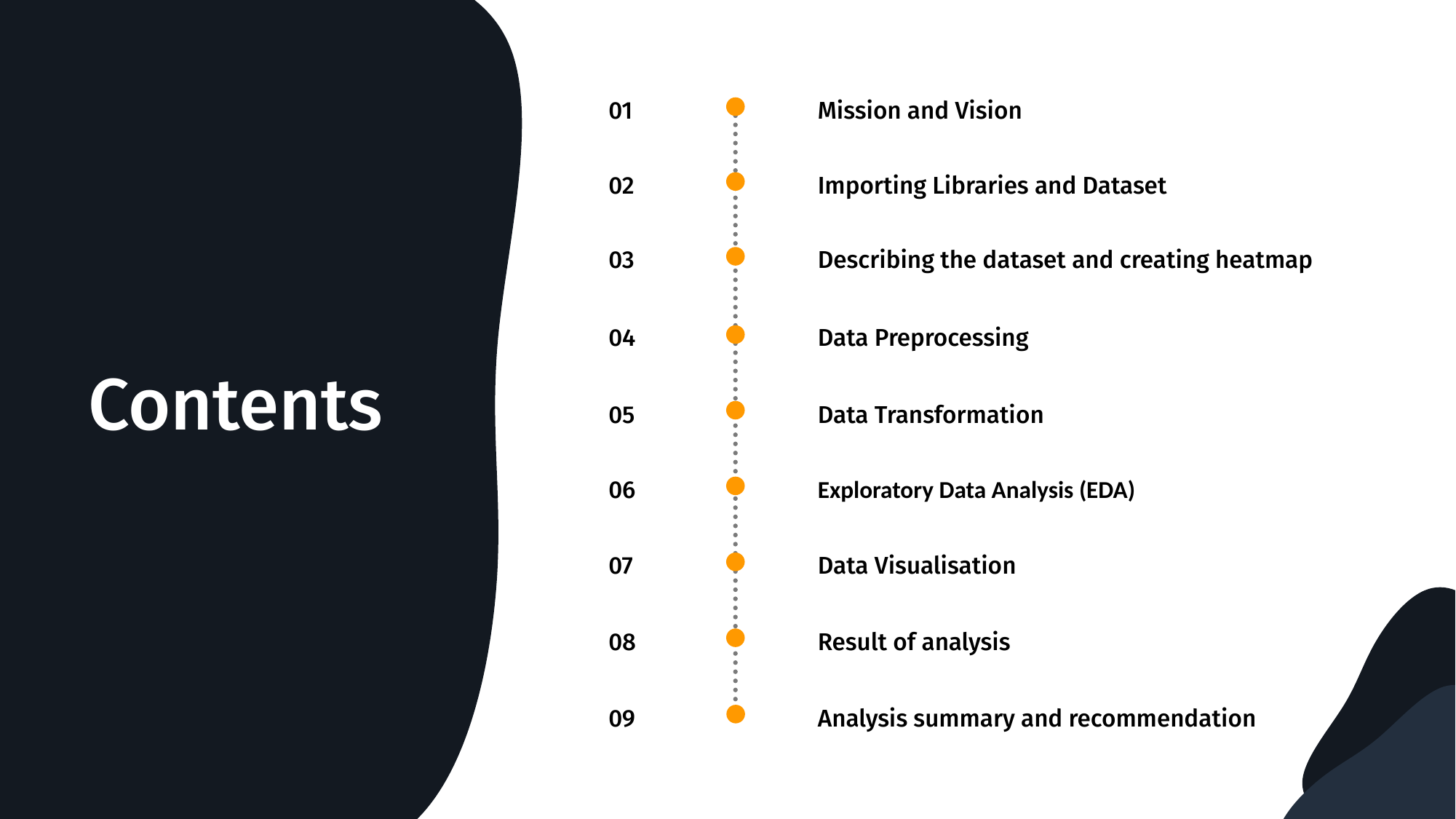

01
Mission and Vision

02
Importing Libraries and Dataset
03
Describing the dataset and creating heatmap
04
Data Preprocessing
Contents
05
Data Transformation
06
Exploratory Data Analysis (EDA)
07
Data Visualisation

08
Result of analysis

09
Analysis summary and recommendation